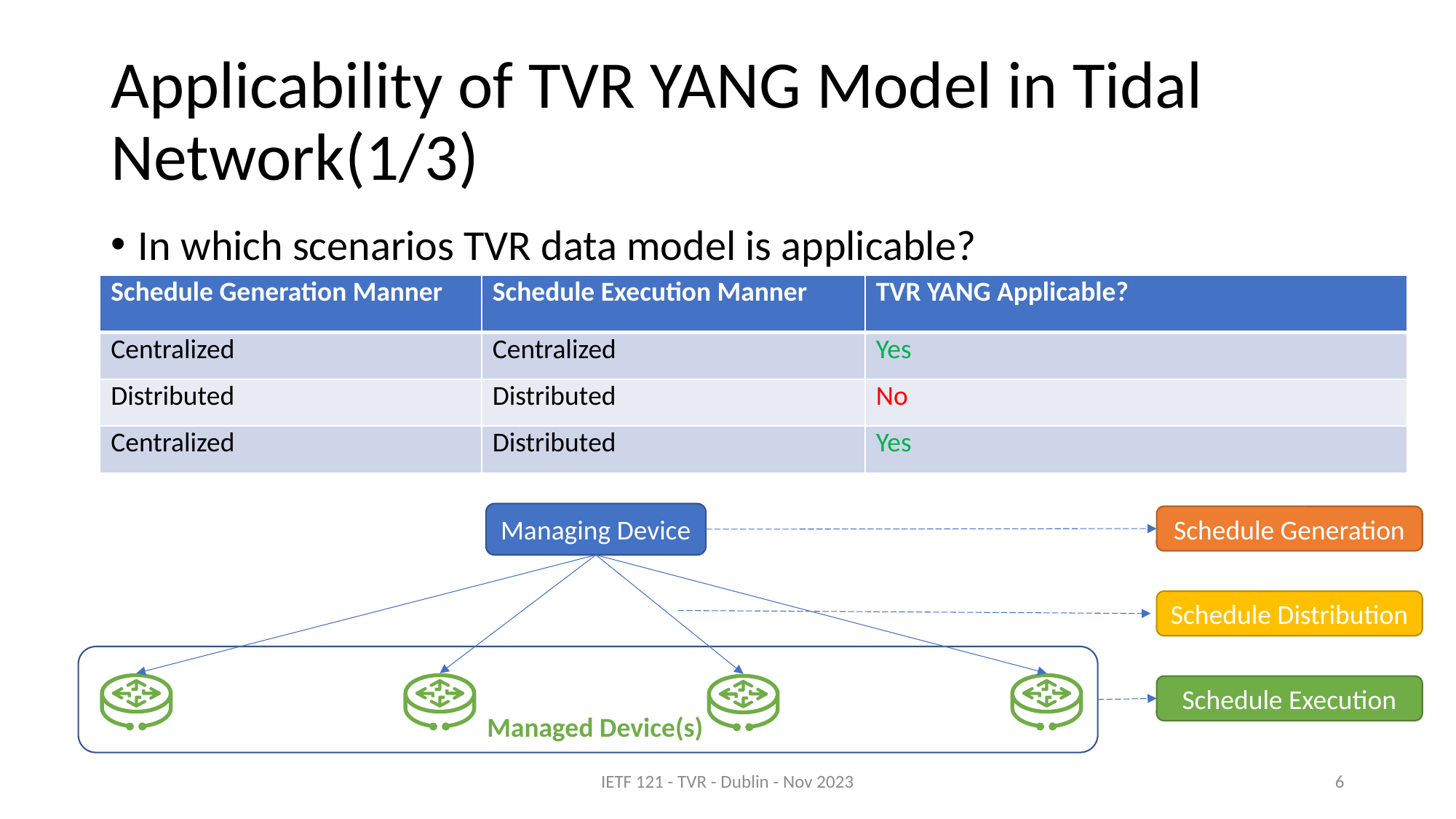

# Applicability of TVR YANG Model in Tidal Network(1/3)
In which scenarios TVR data model is applicable?

| Schedule Generation Manner | Schedule Execution Manner | TVR YANG Applicable? |
| --- | --- | --- |
| Centralized | Centralized | Yes |
| Distributed | Distributed | No |
| Centralized | Distributed | Yes |
Managing Device
Schedule Generation
Schedule Distribution

Schedule Execution
Managed Device(s)
IETF 121 - TVR - Dublin - Nov 2023
6